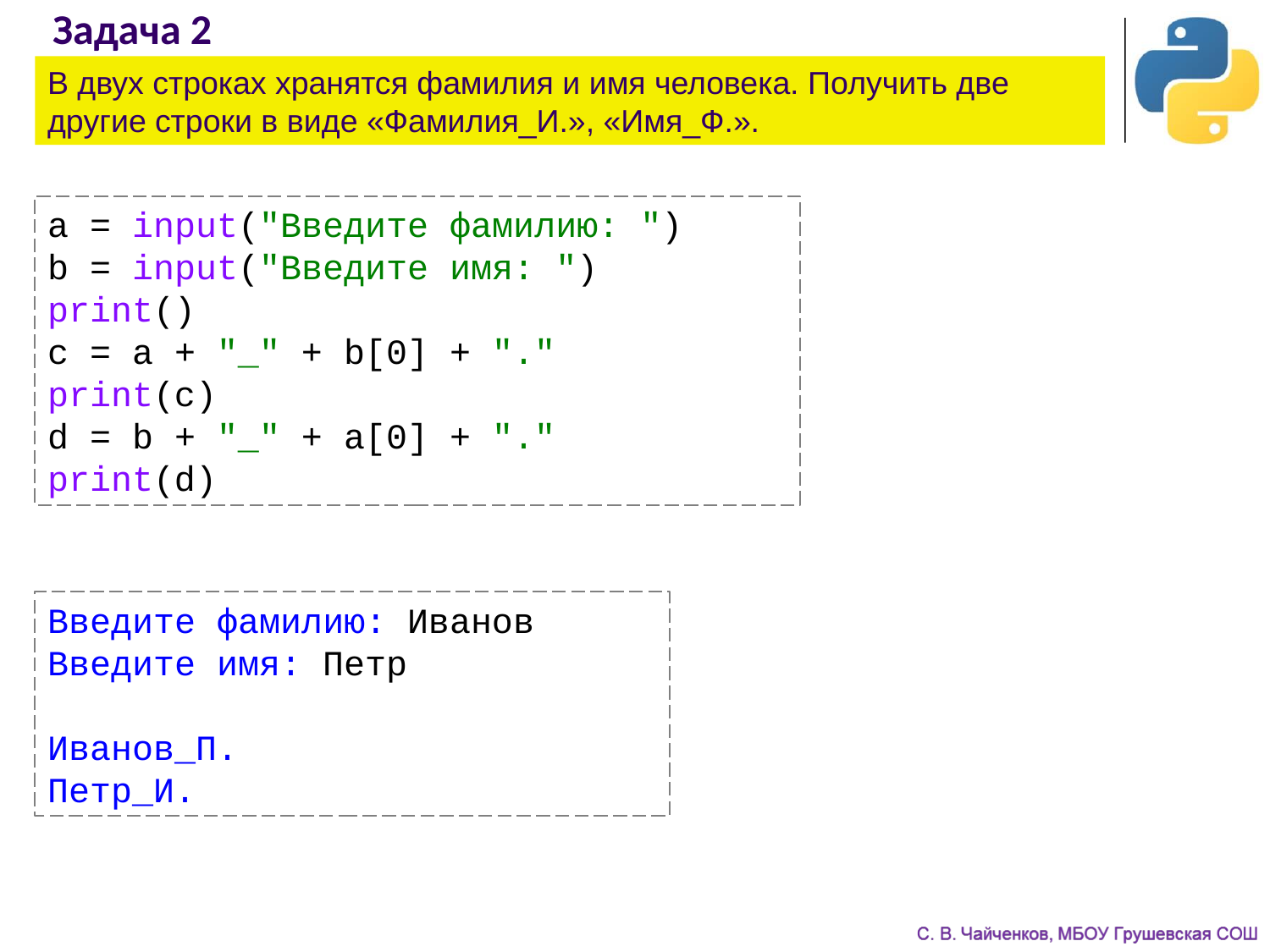

# Задача 2
В двух строках хранятся фамилия и имя человека. Получить две другие строки в виде «Фамилия_И.», «Имя_Ф.».
a = input("Введите фамилию: ")
b = input("Введите имя: ")
print()
c = a + "_" + b[0] + "."
print(c)
d = b + "_" + a[0] + "."
print(d)
Введите фамилию: Иванов
Введите имя: Петр

Иванов_П.
Петр_И.